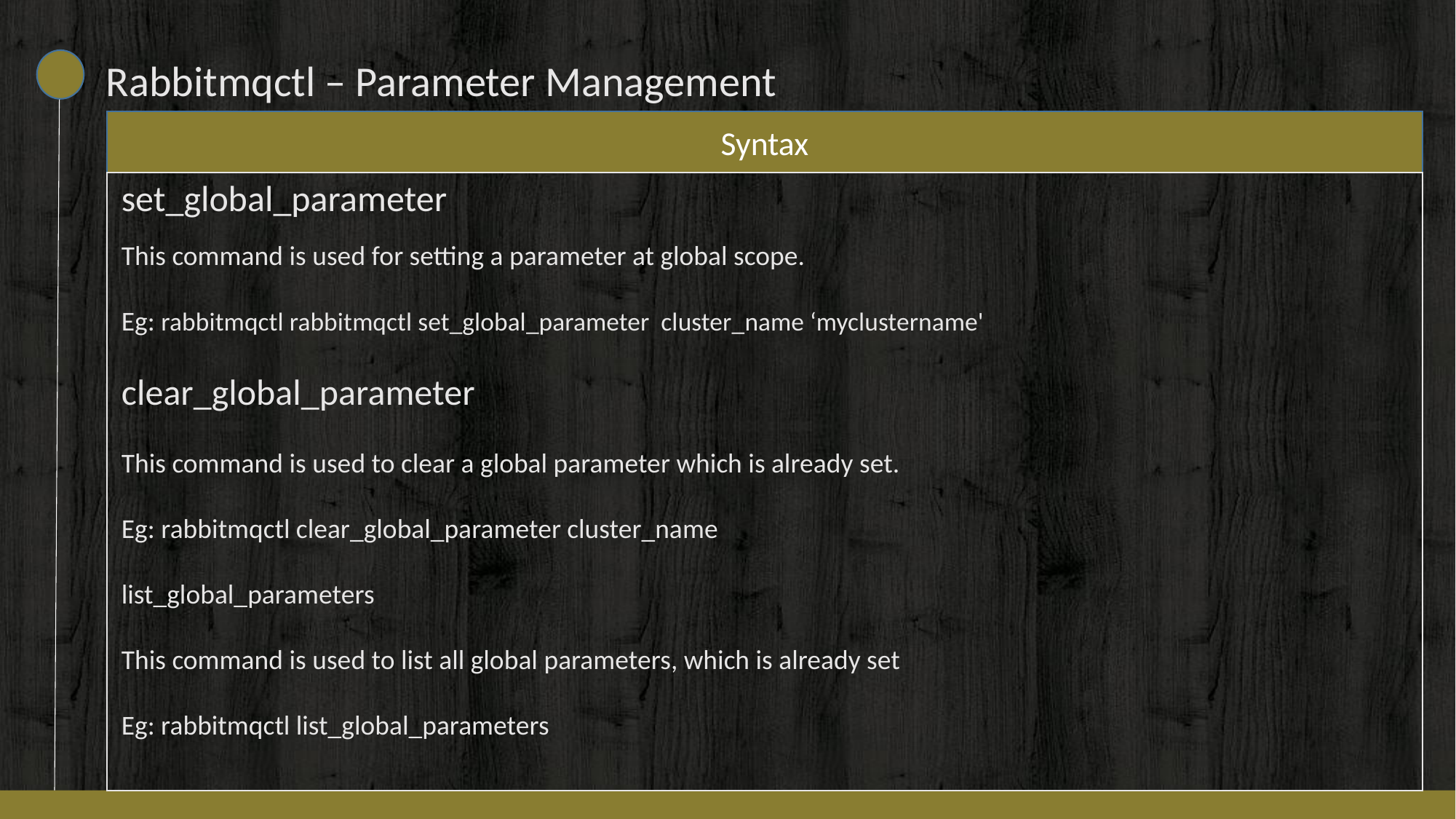

Rabbitmqctl – Parameter Management

Syntax

set_global_parameter

This command is used for setting a parameter at global scope.

Eg: rabbitmqctl rabbitmqctl set_global_parameter  cluster_name ‘myclustername'

clear_global_parameter

This command is used to clear a global parameter which is already set.

Eg: rabbitmqctl clear_global_parameter cluster_name

list_global_parameters

This command is used to list all global parameters, which is already set

Eg: rabbitmqctl list_global_parameters